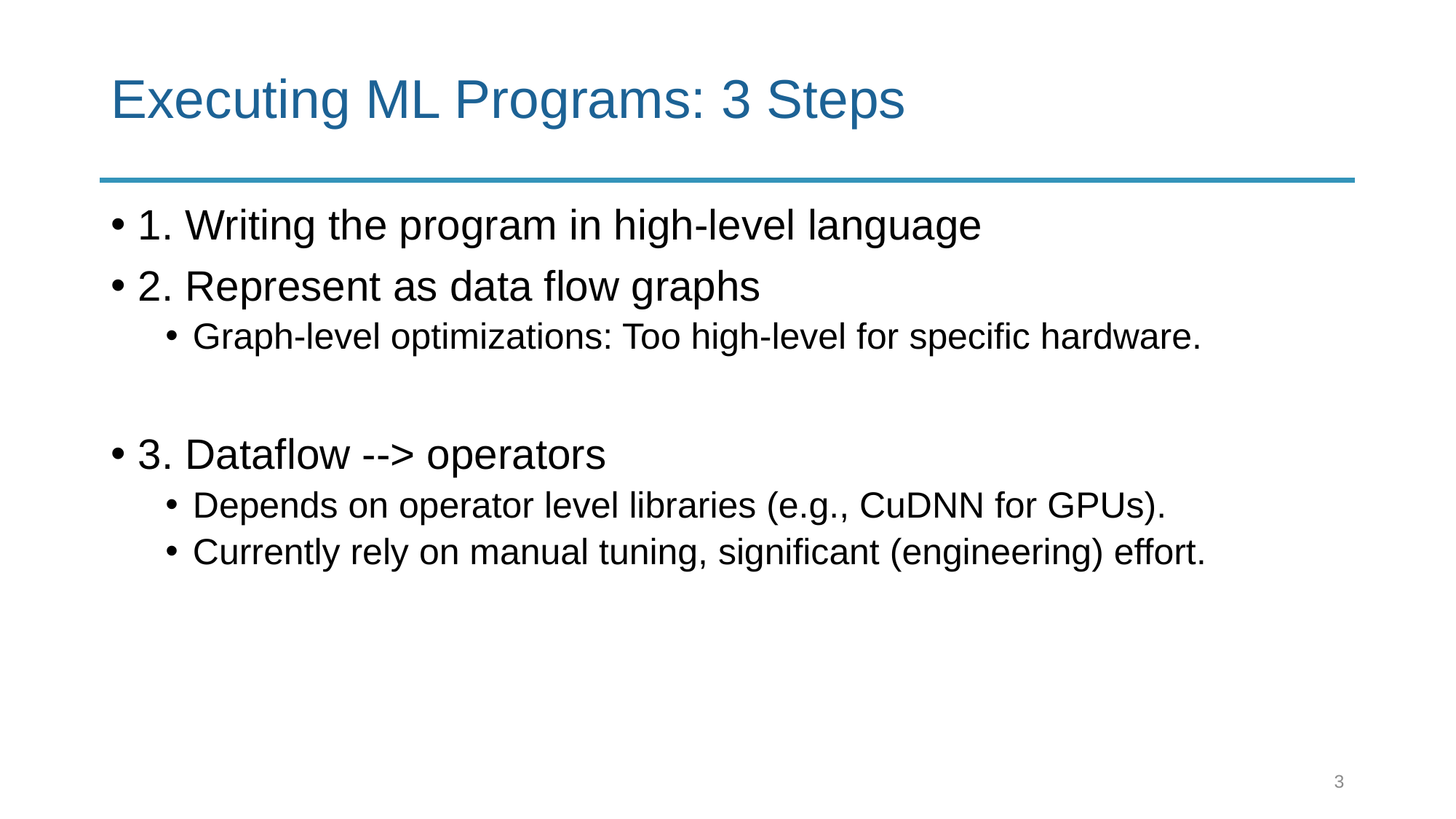

# Executing ML Programs: 3 Steps
1. Writing the program in high-level language
2. Represent as data flow graphs
Graph-level optimizations: Too high-level for specific hardware.

3. Dataflow --> operators
Depends on operator level libraries (e.g., CuDNN for GPUs).
Currently rely on manual tuning, significant (engineering) effort.

3